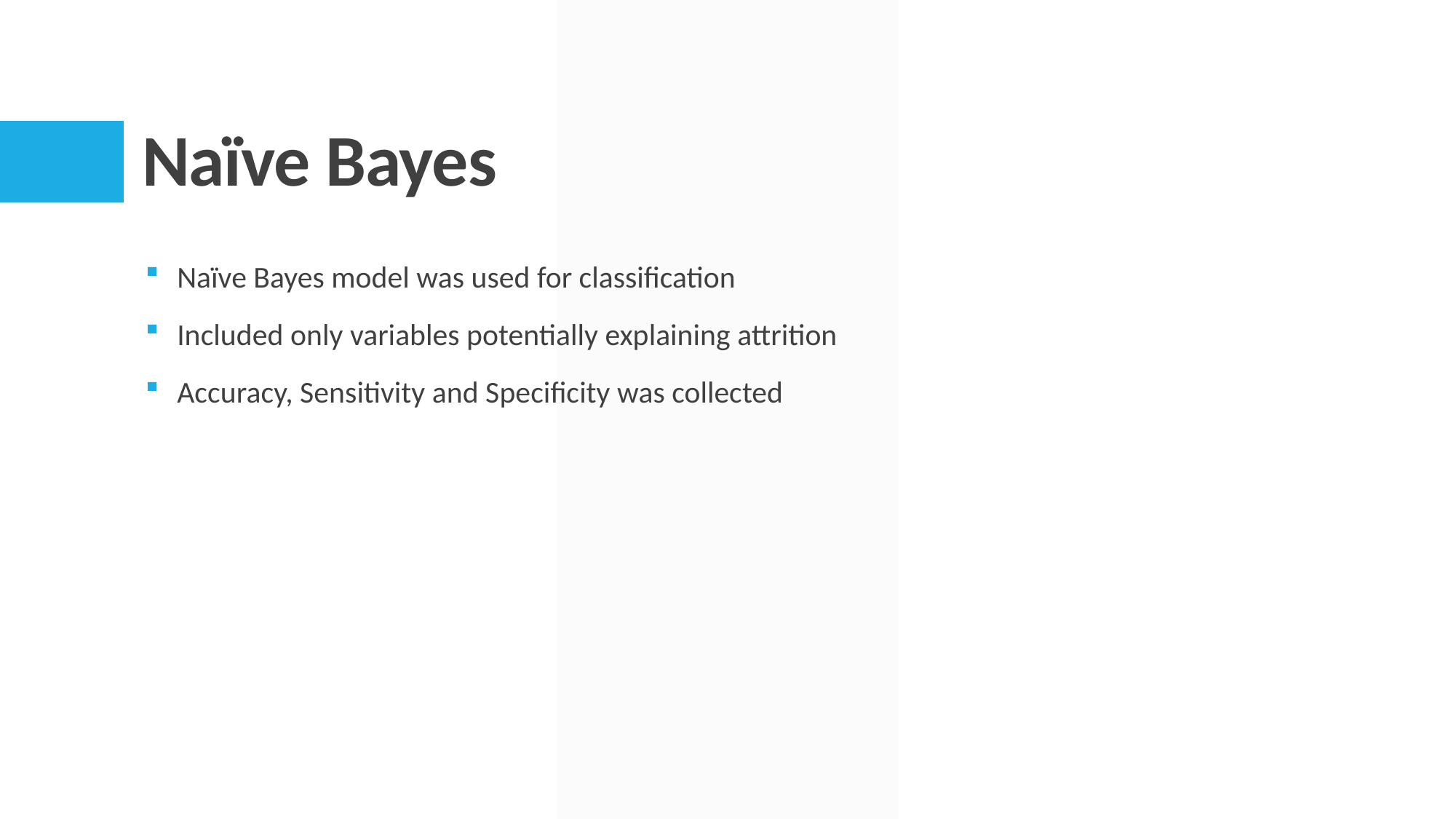

# Naïve Bayes
Naïve Bayes model was used for classification
Included only variables potentially explaining attrition
Accuracy, Sensitivity and Specificity was collected